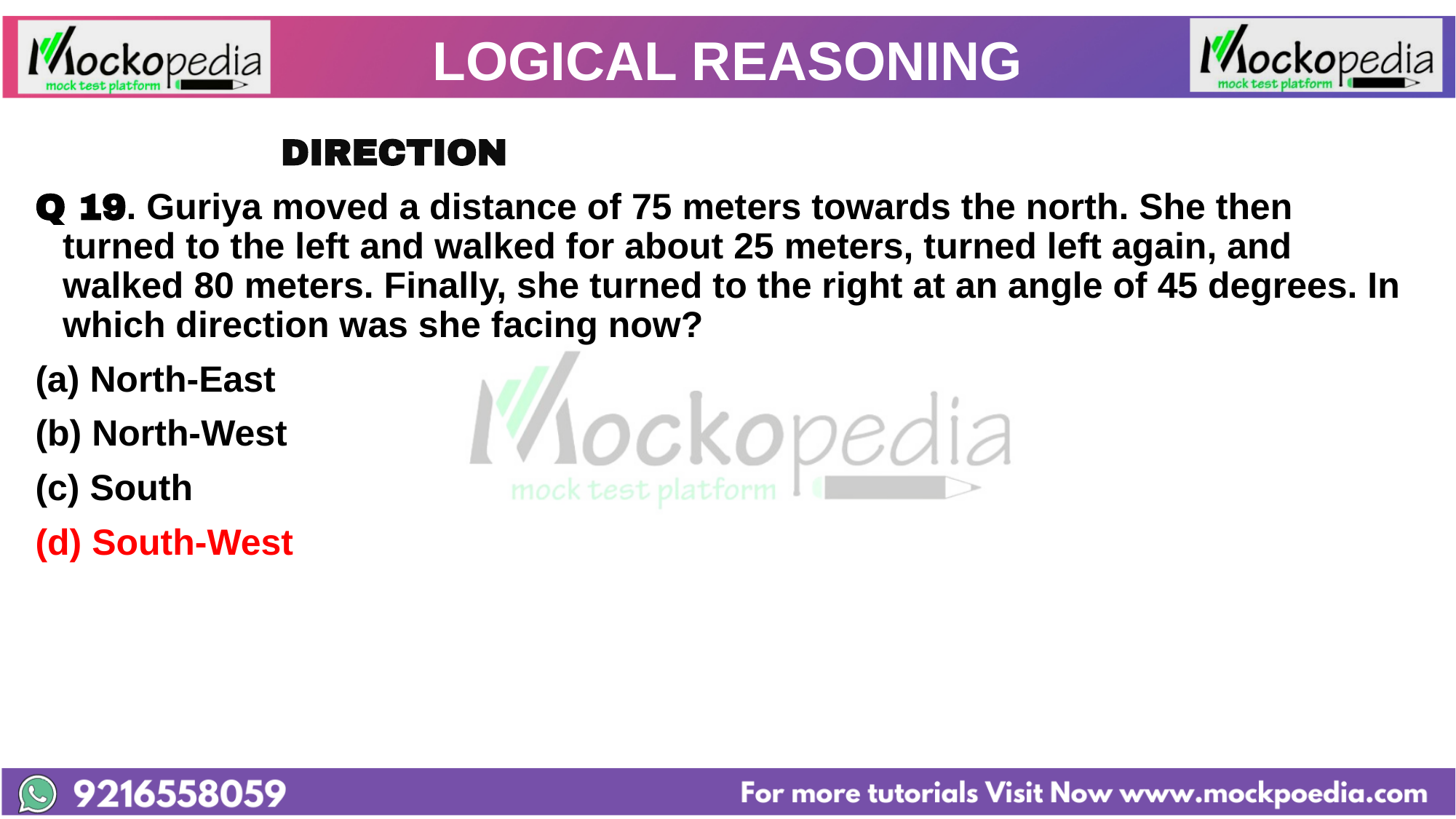

# LOGICAL REASONING
			DIRECTION
Q 19. Guriya moved a distance of 75 meters towards the north. She then turned to the left and walked for about 25 meters, turned left again, and walked 80 meters. Finally, she turned to the right at an angle of 45 degrees. In which direction was she facing now?
North-East
(b) North-West
(c) South
(d) South-West